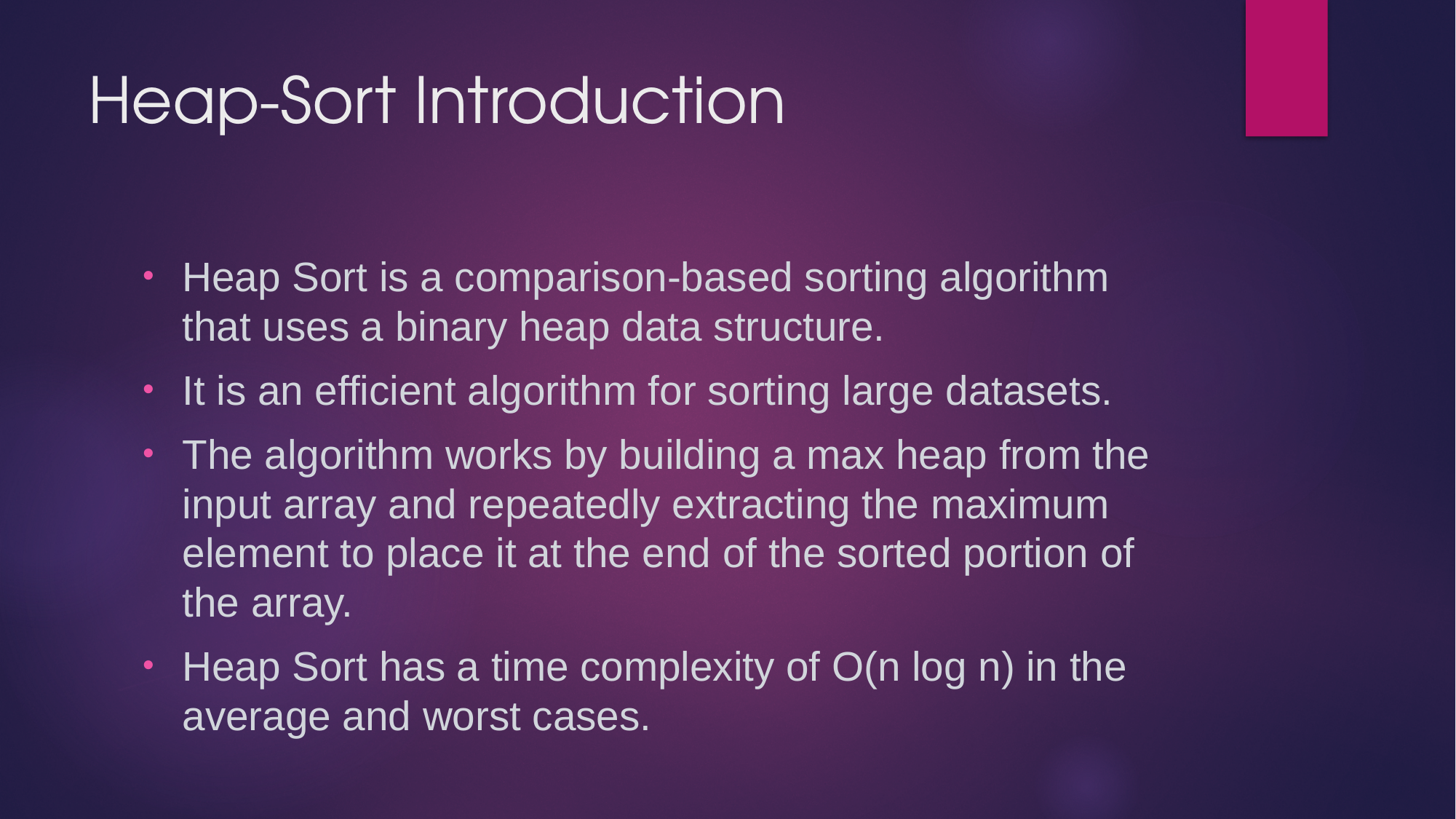

# Heap-Sort Introduction
Heap Sort is a comparison-based sorting algorithm that uses a binary heap data structure.
It is an efficient algorithm for sorting large datasets.
The algorithm works by building a max heap from the input array and repeatedly extracting the maximum element to place it at the end of the sorted portion of the array.
Heap Sort has a time complexity of O(n log n) in the average and worst cases.